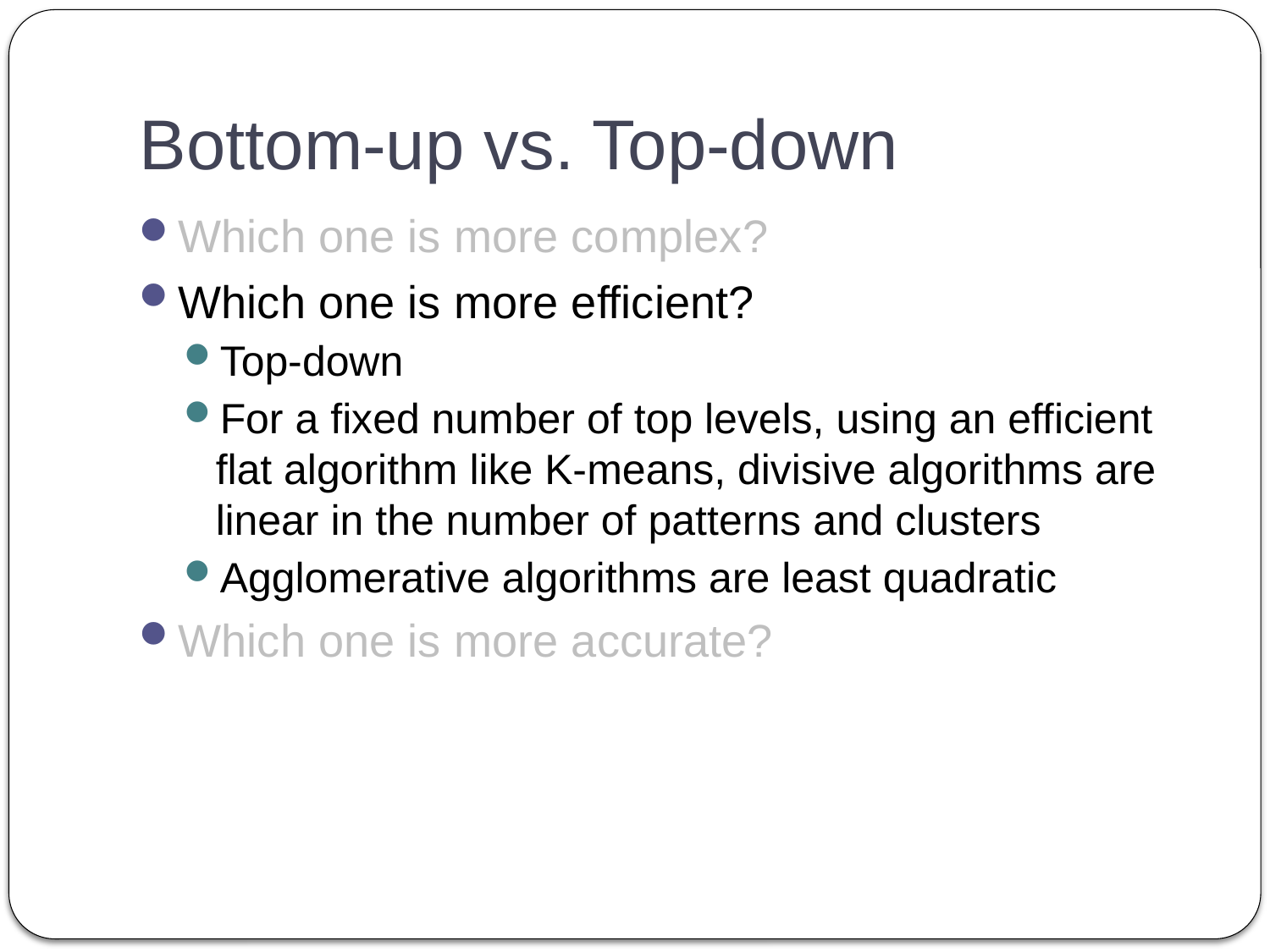

# Bottom-up vs. Top-down
Which one is more complex?
Which one is more efficient?
Top-down
For a fixed number of top levels, using an efficient flat algorithm like K-means, divisive algorithms are linear in the number of patterns and clusters
Agglomerative algorithms are least quadratic
Which one is more accurate?